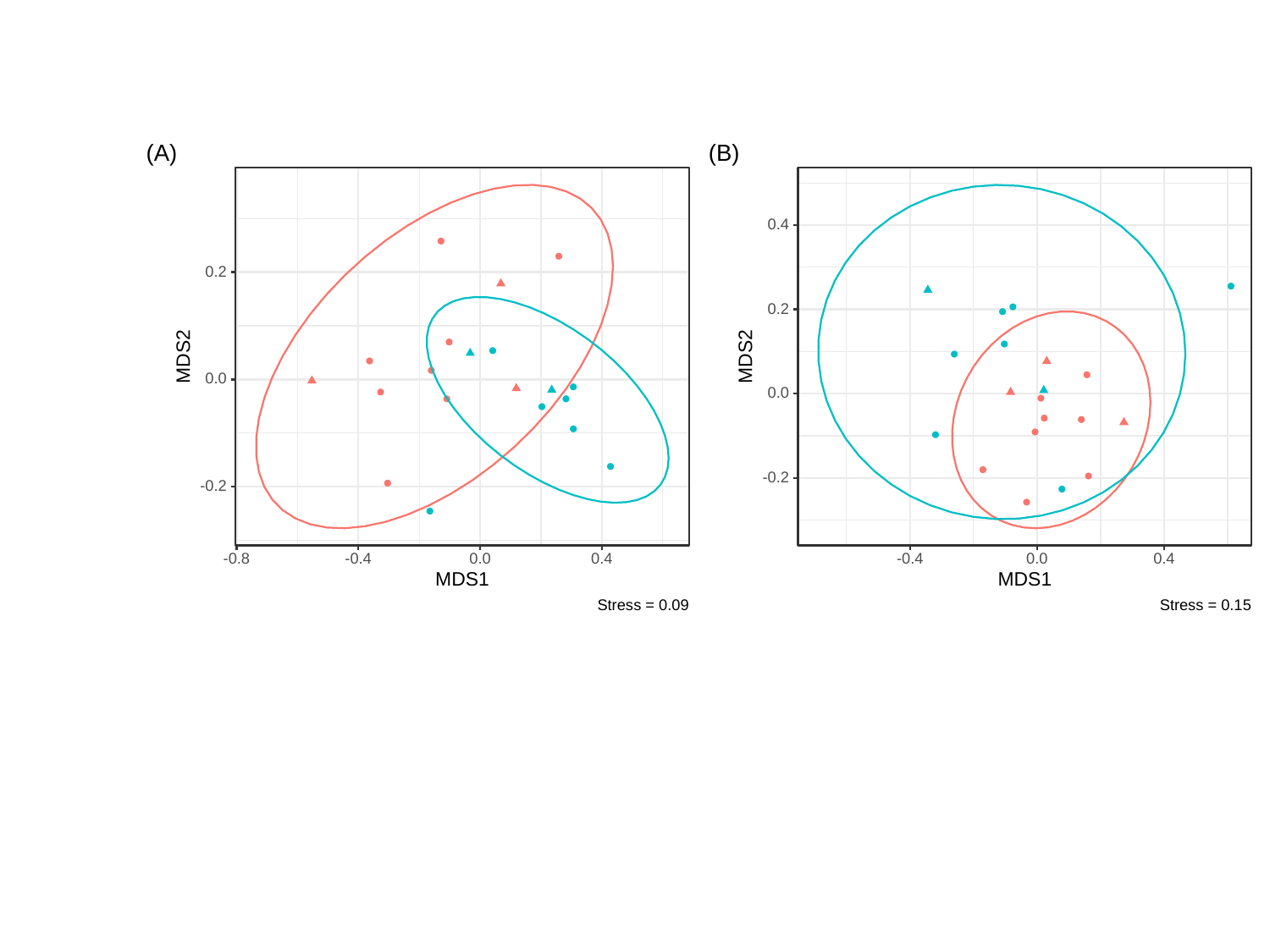

#

(A)
(B)

0.4

Salinity

0.2

Low

0.2

High

MDS2
MDS2

0.0
Haplotype

0.0

O

P

-0.2

-0.2

-0.8
-0.4
0.0
0.4
-0.4
0.0
0.4
MDS1
MDS1
Stress = 0.09
Stress = 0.15